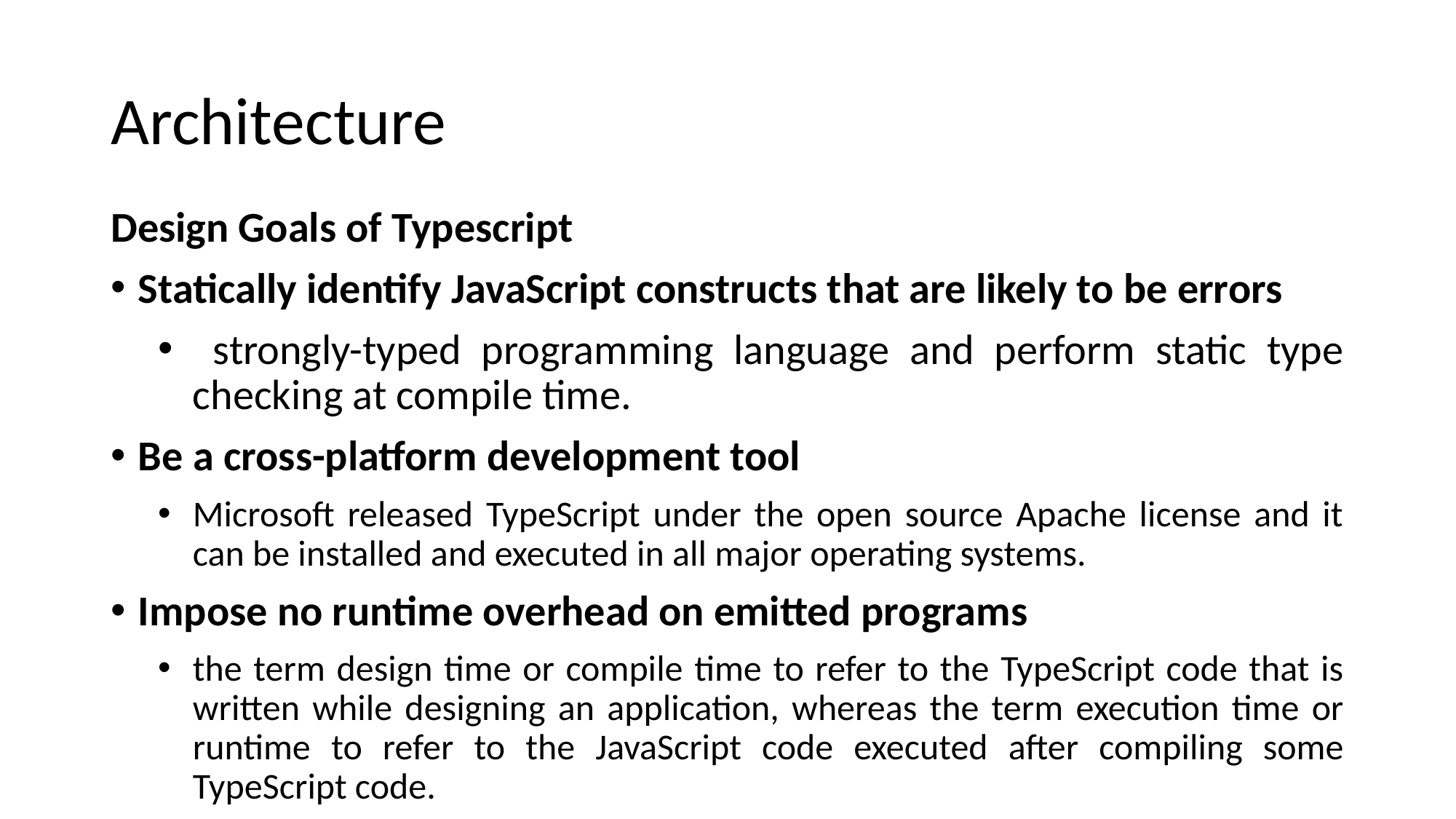

# Architecture
Design Goals of Typescript
Statically identify JavaScript constructs that are likely to be errors
 strongly-typed programming language and perform static type checking at compile time.
Be a cross-platform development tool
Microsoft released TypeScript under the open source Apache license and it can be installed and executed in all major operating systems.
Impose no runtime overhead on emitted programs
the term design time or compile time to refer to the TypeScript code that is written while designing an application, whereas the term execution time or runtime to refer to the JavaScript code executed after compiling some TypeScript code.